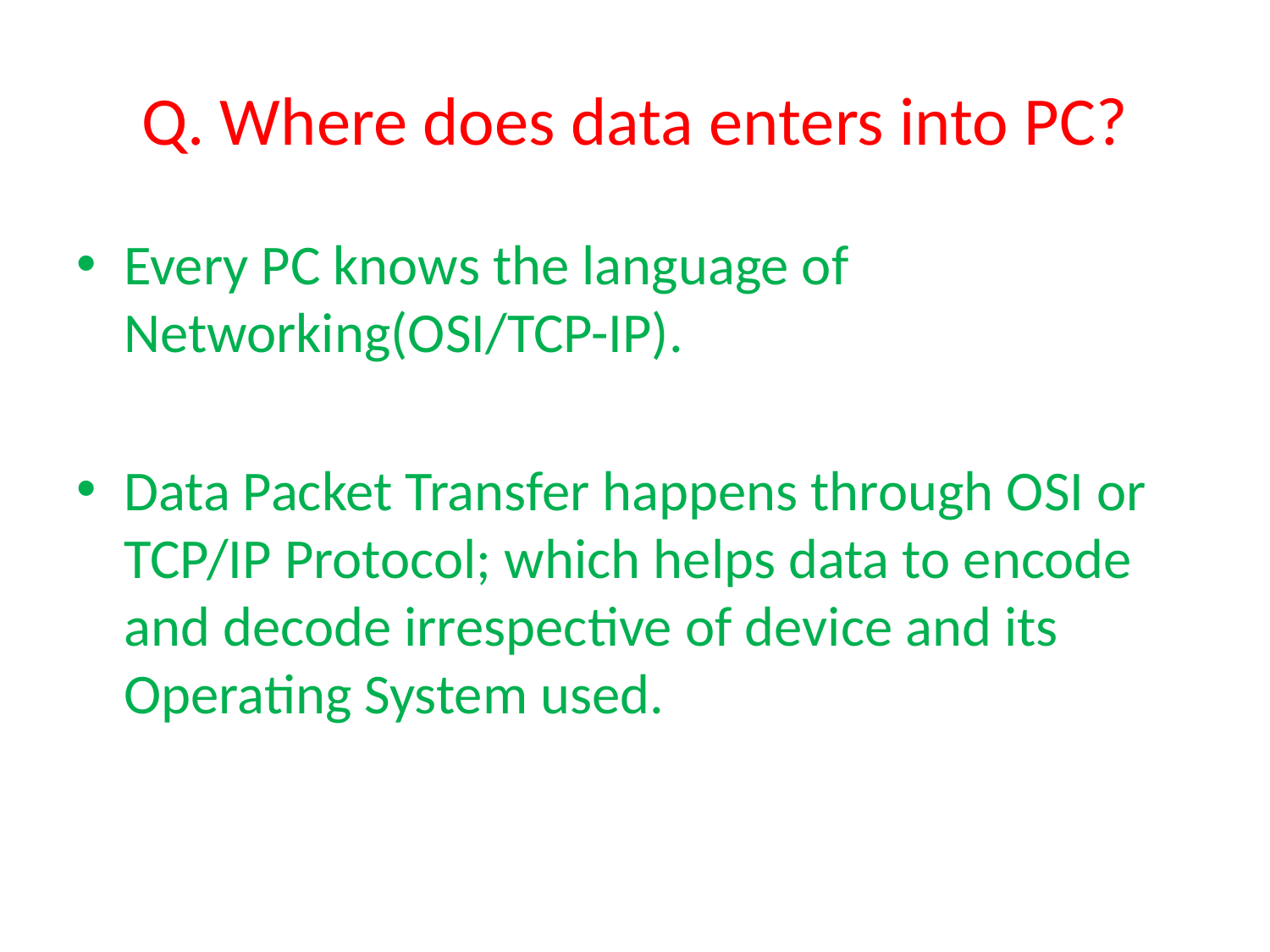

# Q. Where does data enters into PC?
Every PC knows the language of Networking(OSI/TCP-IP).

Data Packet Transfer happens through OSI or TCP/IP Protocol; which helps data to encode and decode irrespective of device and its Operating System used.